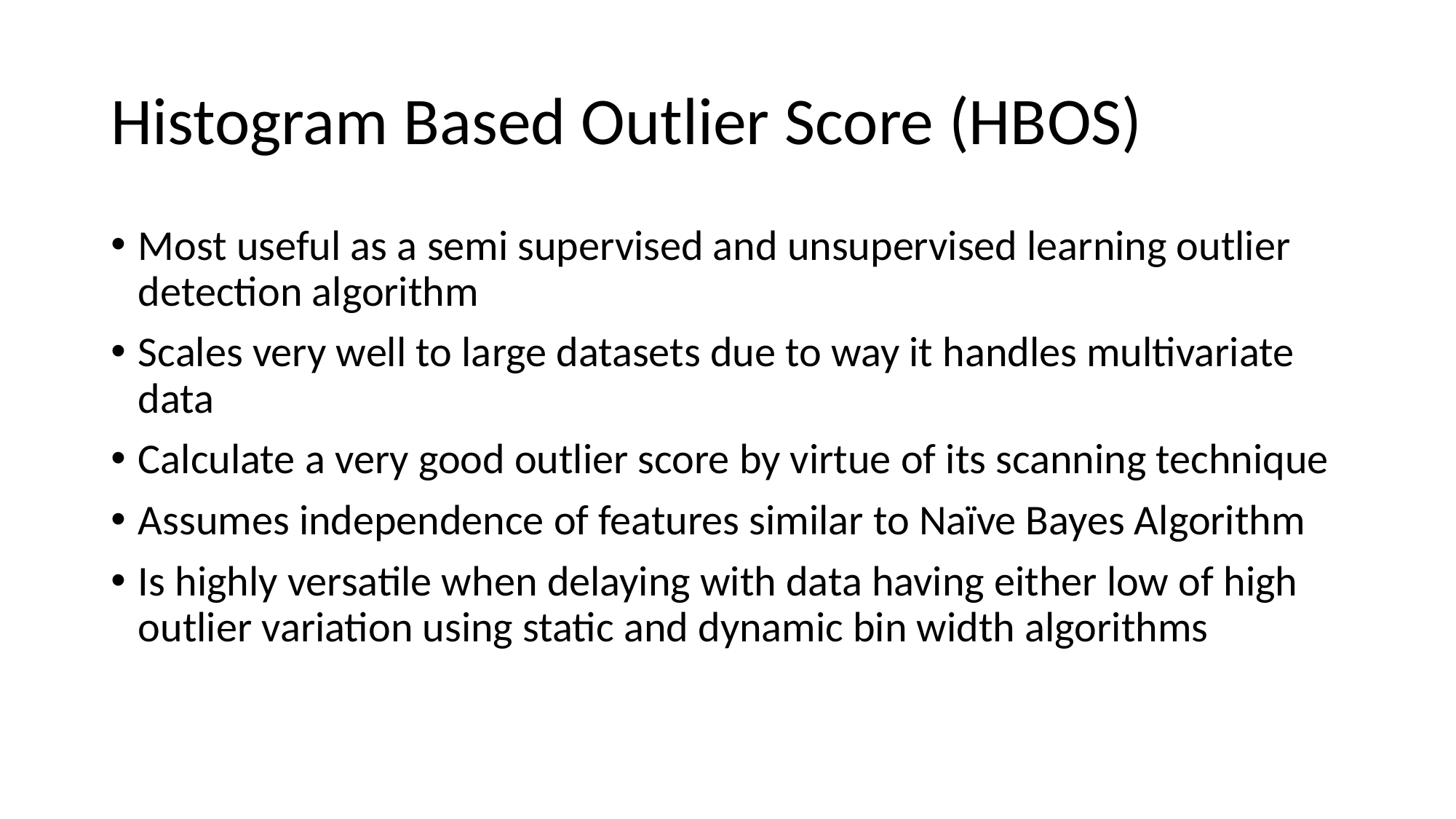

# Histogram Based Outlier Score (HBOS)
Most useful as a semi supervised and unsupervised learning outlier detection algorithm
Scales very well to large datasets due to way it handles multivariate data
Calculate a very good outlier score by virtue of its scanning technique
Assumes independence of features similar to Naïve Bayes Algorithm
Is highly versatile when delaying with data having either low of high outlier variation using static and dynamic bin width algorithms